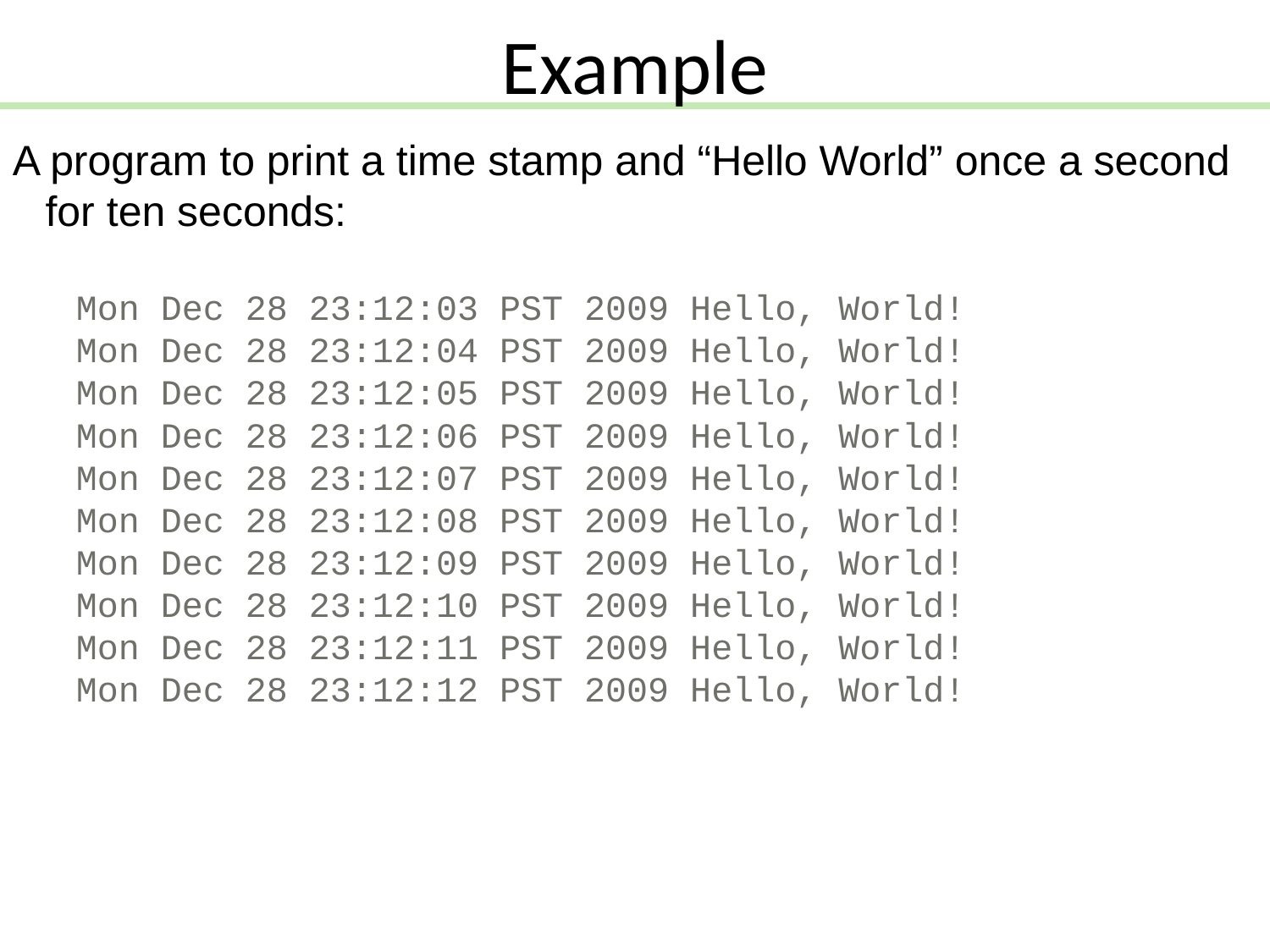

Example
A program to print a time stamp and “Hello World” once a second for ten seconds:
Mon Dec 28 23:12:03 PST 2009 Hello, World!
Mon Dec 28 23:12:04 PST 2009 Hello, World!
Mon Dec 28 23:12:05 PST 2009 Hello, World!
Mon Dec 28 23:12:06 PST 2009 Hello, World!
Mon Dec 28 23:12:07 PST 2009 Hello, World!
Mon Dec 28 23:12:08 PST 2009 Hello, World!
Mon Dec 28 23:12:09 PST 2009 Hello, World!
Mon Dec 28 23:12:10 PST 2009 Hello, World!
Mon Dec 28 23:12:11 PST 2009 Hello, World!
Mon Dec 28 23:12:12 PST 2009 Hello, World!